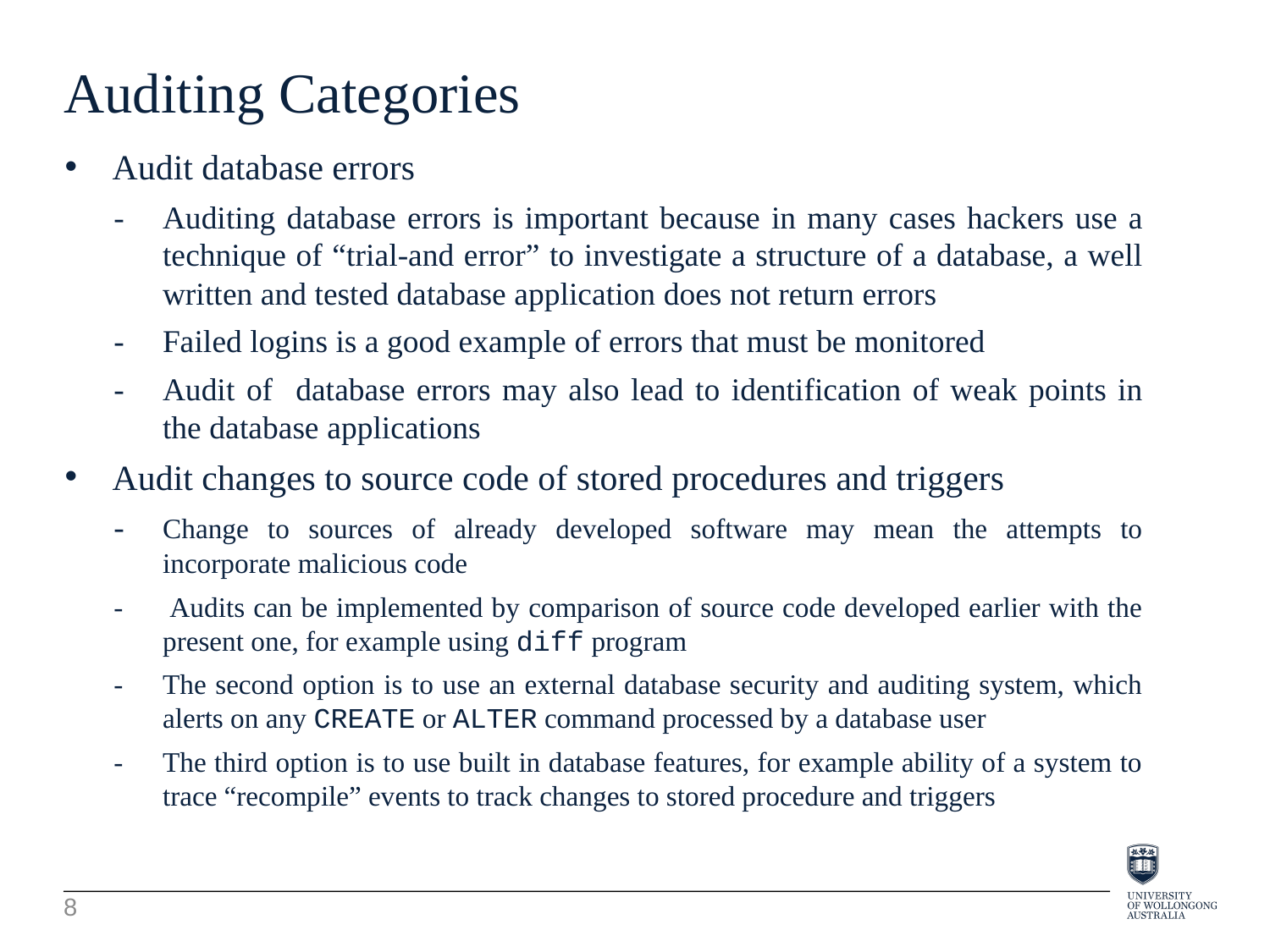

Auditing Categories
Audit database errors
-	Auditing database errors is important because in many cases hackers use a technique of “trial-and error” to investigate a structure of a database, a well written and tested database application does not return errors
-	Failed logins is a good example of errors that must be monitored
-	Audit of  database errors may also lead to identification of weak points in the database applications
Audit changes to source code of stored procedures and triggers
-	Change to sources of already developed software may mean the attempts to incorporate malicious code
-	 Audits can be implemented by comparison of source code developed earlier with the present one, for example using diff program
-	The second option is to use an external database security and auditing system, which alerts on any CREATE or ALTER command processed by a database user
-	The third option is to use built in database features, for example ability of a system to trace “recompile” events to track changes to stored procedure and triggers
8